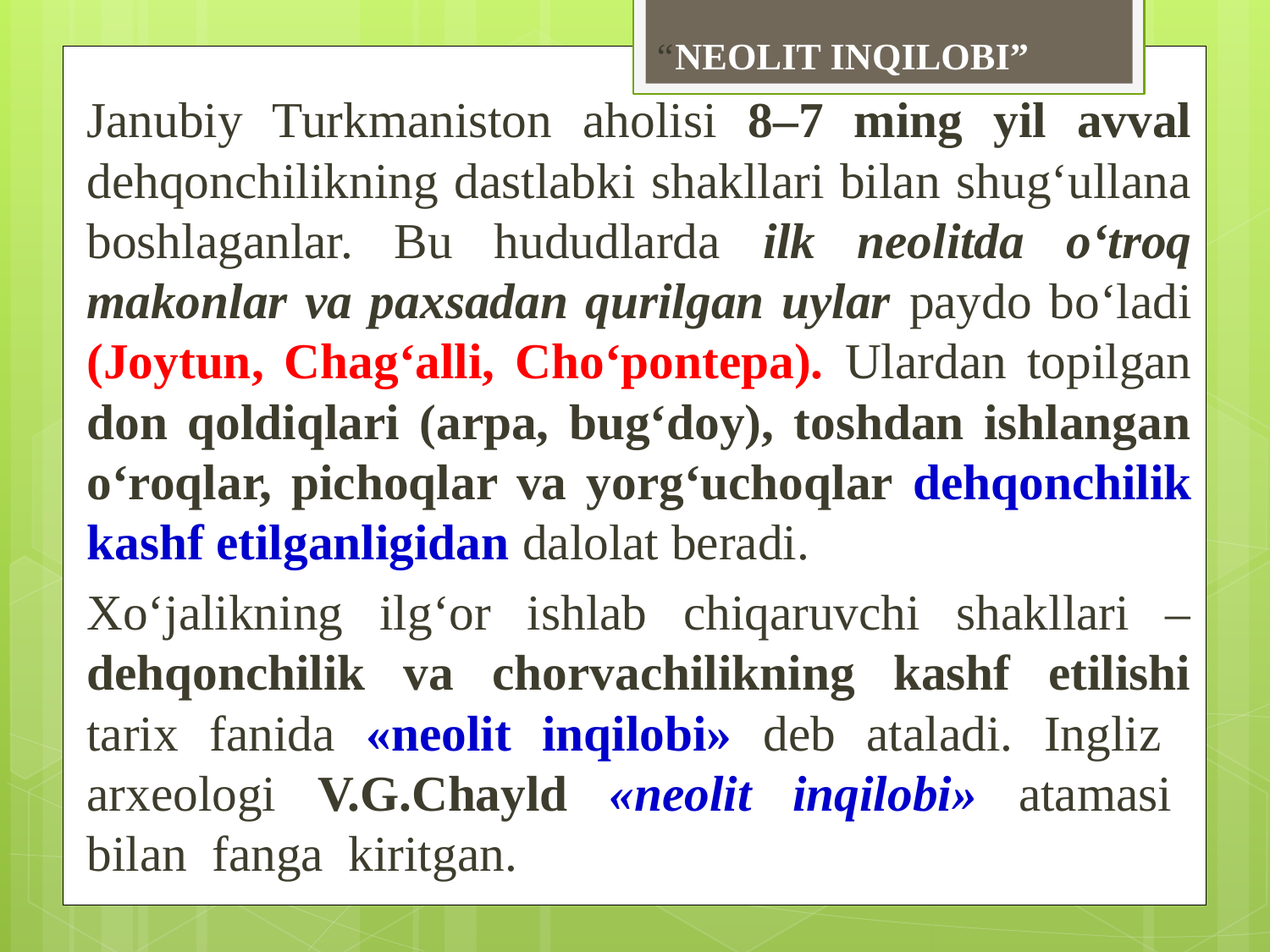

“NEOLIT INQILOBI”
	Janubiy Turkmaniston aholisi 8–7 ming yil avval dehqonchilikning dastlabki shakllari bilan shug‘ullana boshlaganlar. Bu hududlarda ilk neolitda o‘troq makonlar va paxsadan qurilgan uylar paydo bo‘ladi (Joytun, Chag‘alli, Cho‘pontepa). Ulardan topilgan don qoldiqlari (arpa, bug‘doy), toshdan ishlangan o‘roqlar, pichoqlar va yorg‘uchoqlar dehqonchilik kashf etilganligidan dalolat beradi.
	Xo‘jalikning ilg‘or ishlab chiqaruvchi shakllari – dehqonchilik va chorvachilikning kashf etilishi tarix fanida «neolit inqilobi» deb ataladi. Ingliz  arxeologi  V.G.Chayld  «neolit  inqilobi»  atamasi  bilan  fanga  kiritgan.